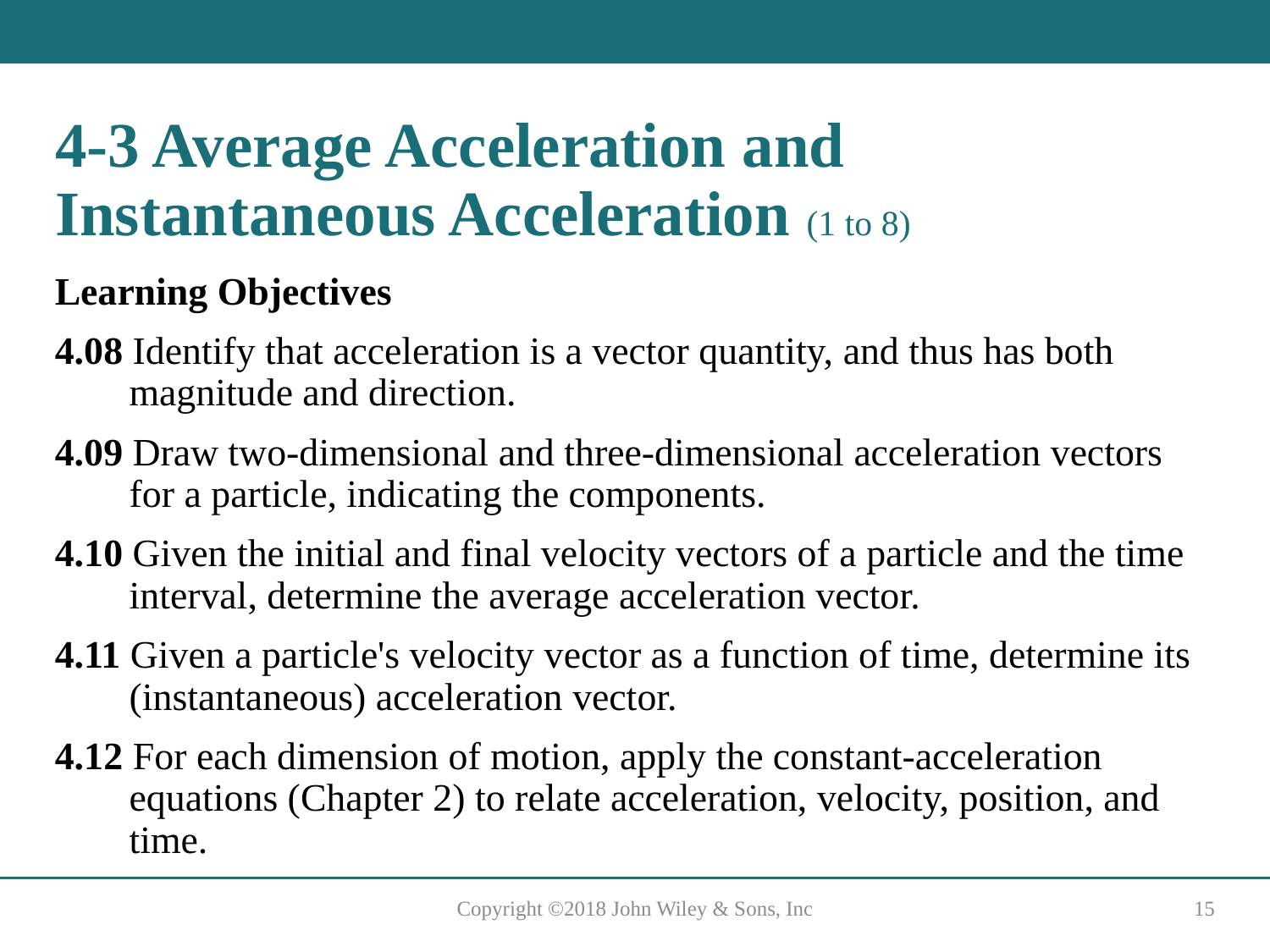

# 4-3 Average Acceleration and Instantaneous Acceleration (1 to 8)
Learning Objectives
4.08 Identify that acceleration is a vector quantity, and thus has both magnitude and direction.
4.09 Draw two-dimensional and three-dimensional acceleration vectors for a particle, indicating the components.
4.10 Given the initial and final velocity vectors of a particle and the time interval, determine the average acceleration vector.
4.11 Given a particle's velocity vector as a function of time, determine its (instantaneous) acceleration vector.
4.12 For each dimension of motion, apply the constant-acceleration equations (Chapter 2) to relate acceleration, velocity, position, and time.
Copyright ©2018 John Wiley & Sons, Inc
15